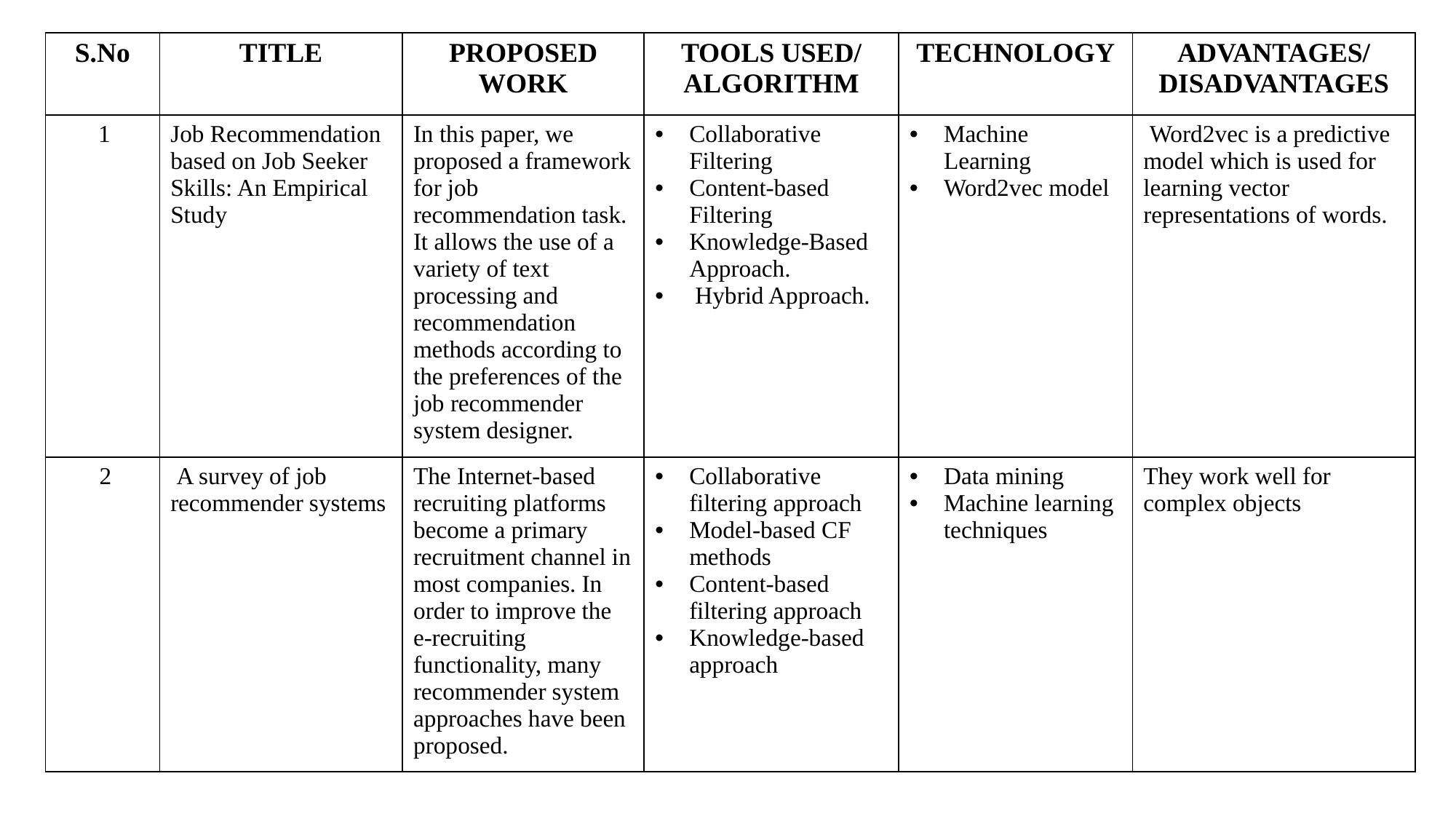

| S.No | TITLE | PROPOSED WORK | TOOLS USED/ ALGORITHM | TECHNOLOGY | ADVANTAGES/ DISADVANTAGES |
| --- | --- | --- | --- | --- | --- |
| 1 | Job Recommendation based on Job Seeker Skills: An Empirical Study | In this paper, we proposed a framework for job recommendation task. It allows the use of a variety of text processing and recommendation methods according to the preferences of the job recommender system designer. | Collaborative Filtering Content-based Filtering Knowledge-Based Approach. Hybrid Approach. | Machine Learning Word2vec model | Word2vec is a predictive model which is used for learning vector representations of words. |
| 2 | A survey of job recommender systems | The Internet-based recruiting platforms become a primary recruitment channel in most companies. In order to improve the e-recruiting functionality, many recommender system approaches have been proposed. | Collaborative filtering approach Model-based CF methods Content-based filtering approach Knowledge-based approach | Data mining Machine learning techniques | They work well for complex objects |